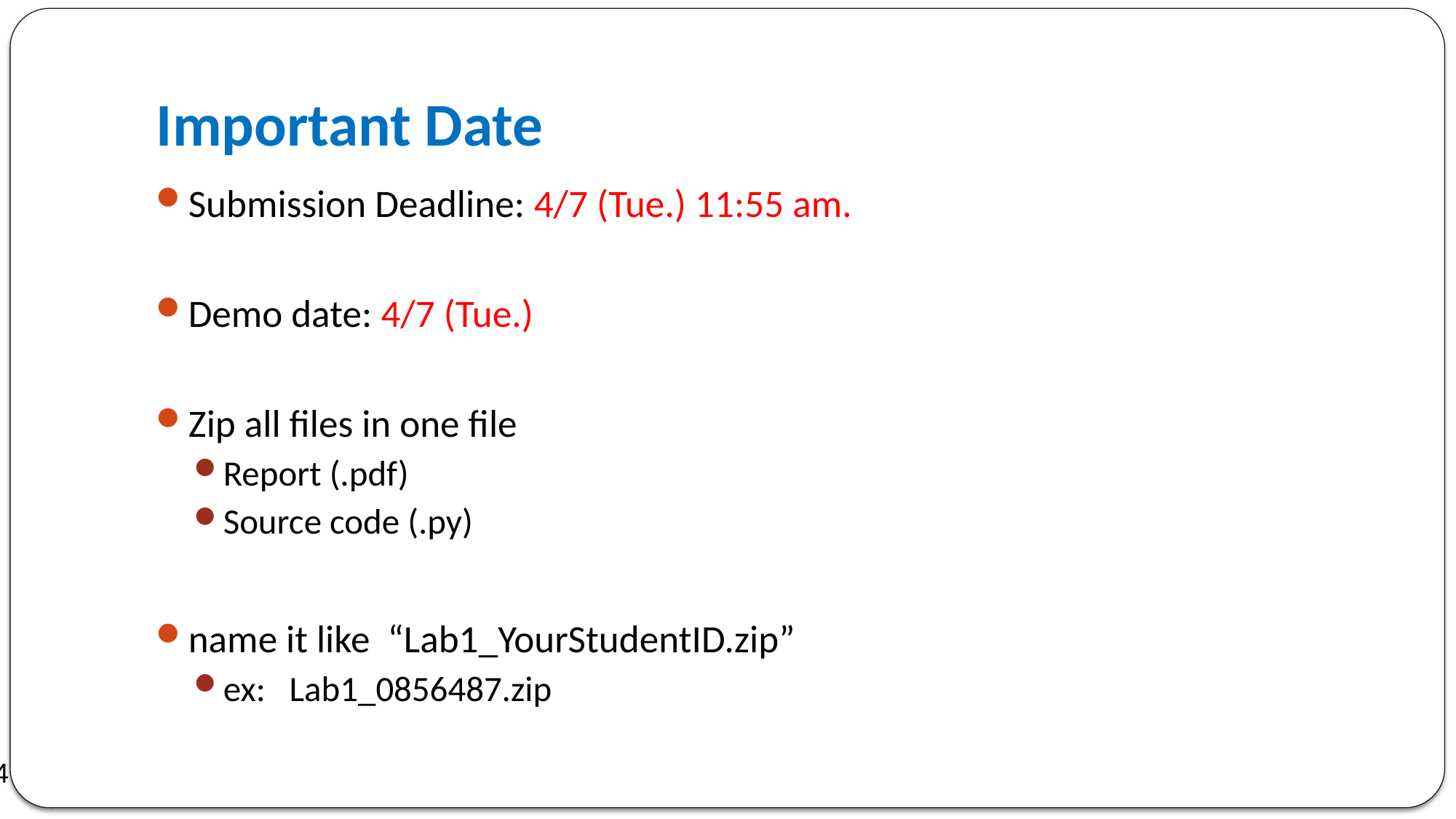

# Important Date
Submission Deadline: 4/7 (Tue.) 11:55 am.

Demo date: 4/7 (Tue.)

Zip all files in one file
Report (.pdf)
Source code (.py)

name it like  “Lab1_YourStudentID.zip”
ex:   Lab1_0856487.zip